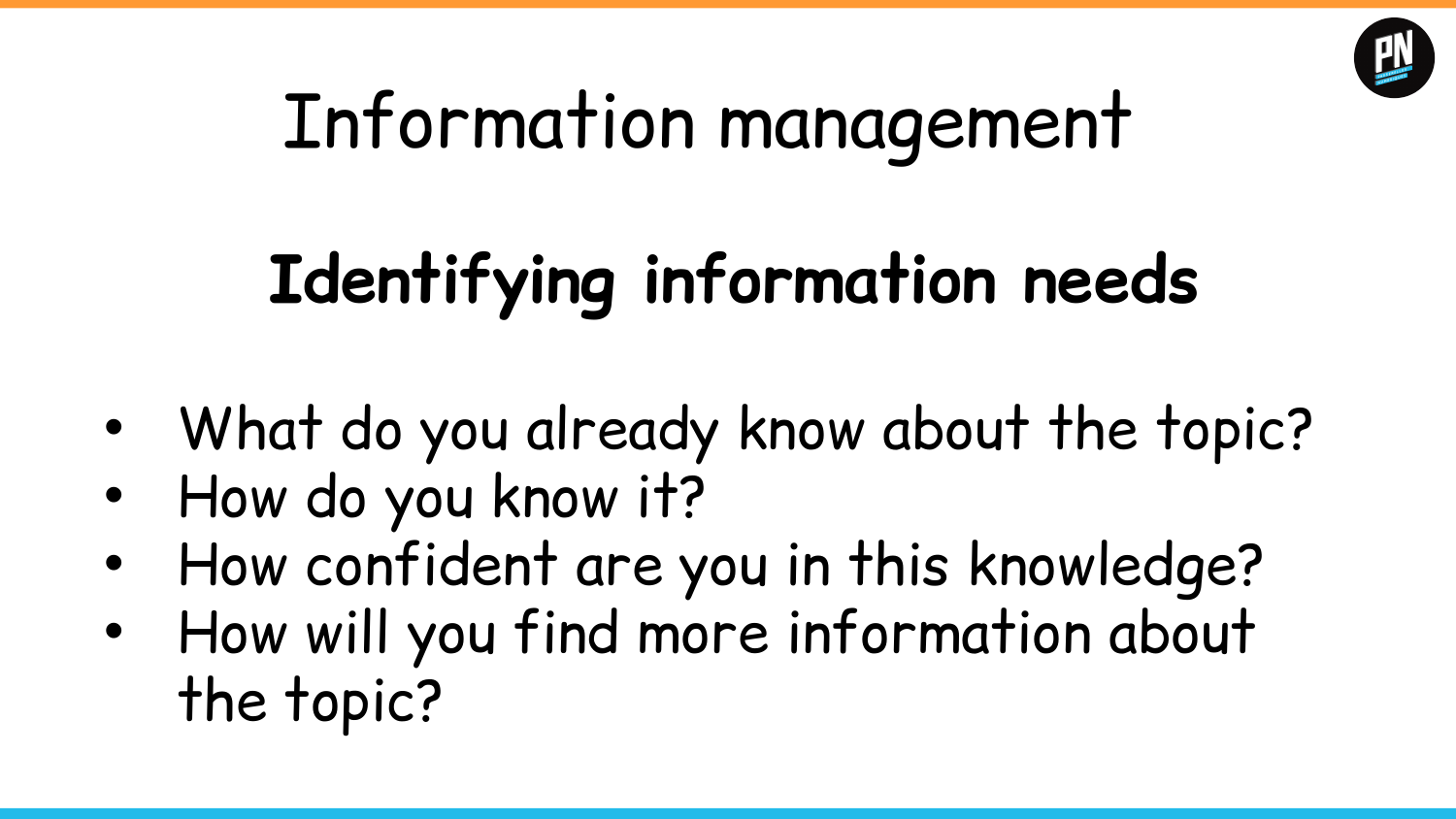

# Information management
Identifying information needs

What do you already know about the topic?
How do you know it?
How confident are you in this knowledge?
How will you find more information about the topic?